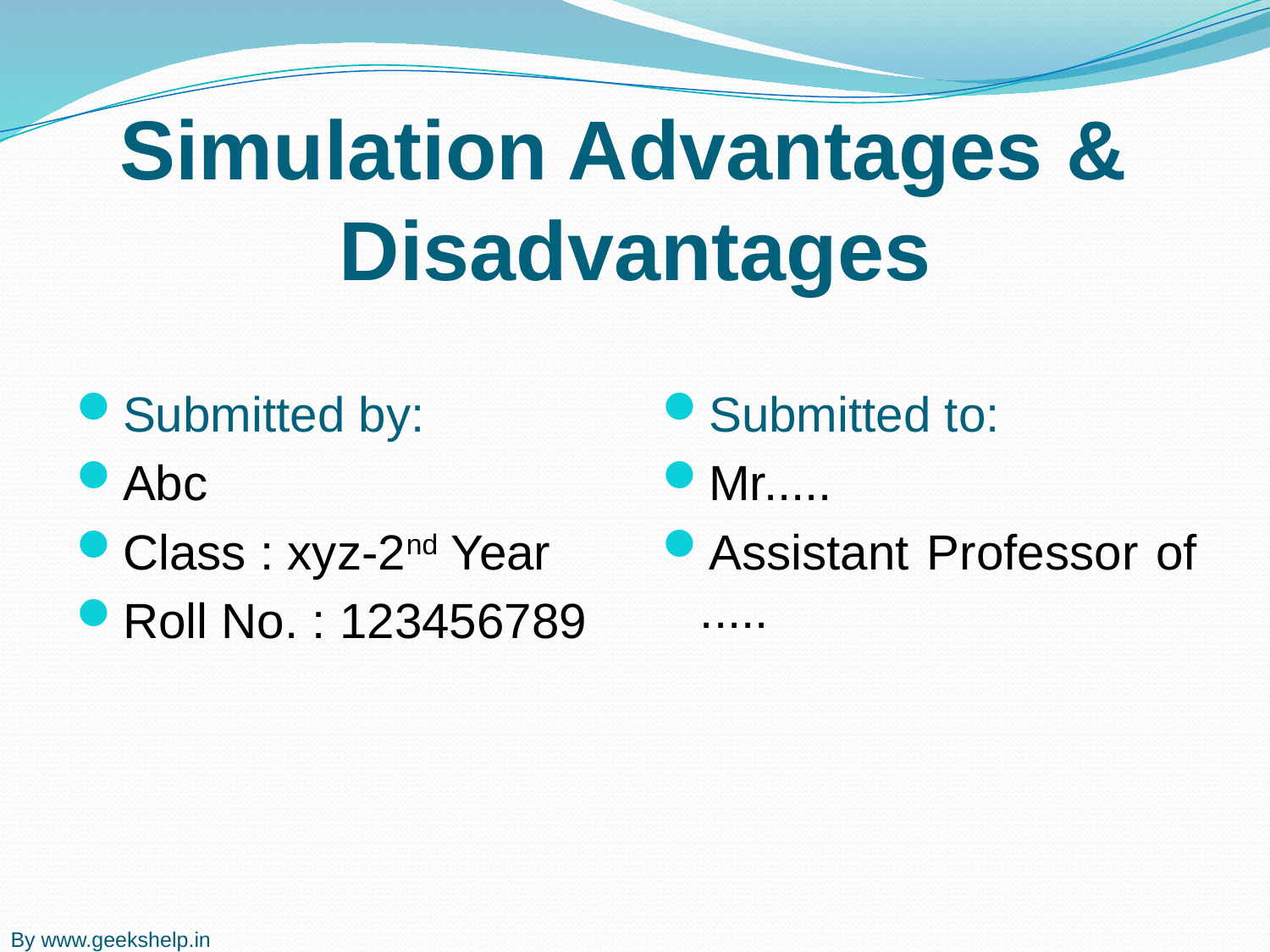

# Simulation Advantages & Disadvantages
Submitted by:
Abc
Class : xyz-2nd Year
Roll No. : 123456789
Submitted to:
Mr.....
Assistant Professor of .....
By www.geekshelp.in